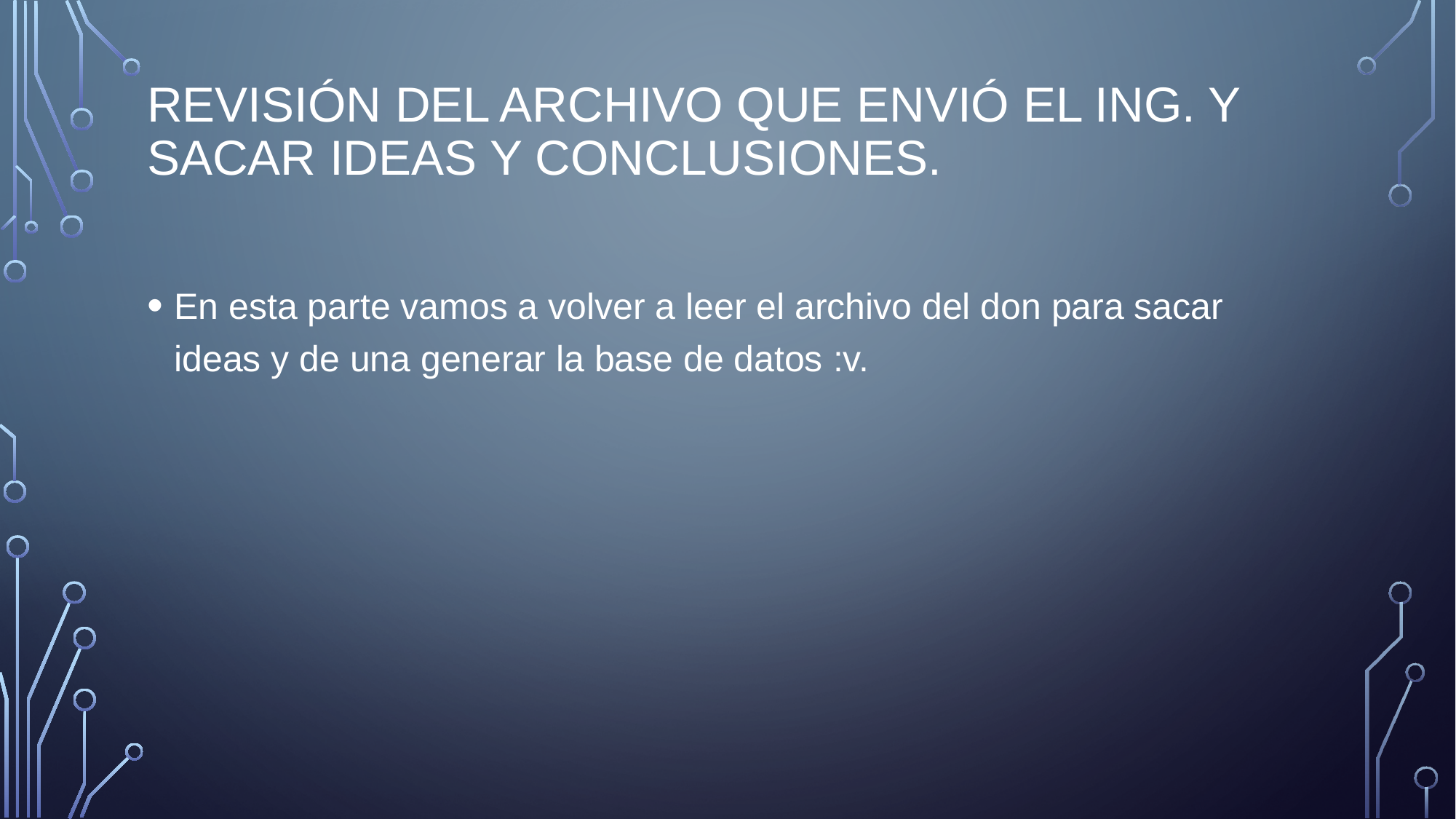

# Revisión del archivo que envió el Ing. y sacar ideas y conclusiones.
En esta parte vamos a volver a leer el archivo del don para sacar ideas y de una generar la base de datos :v.